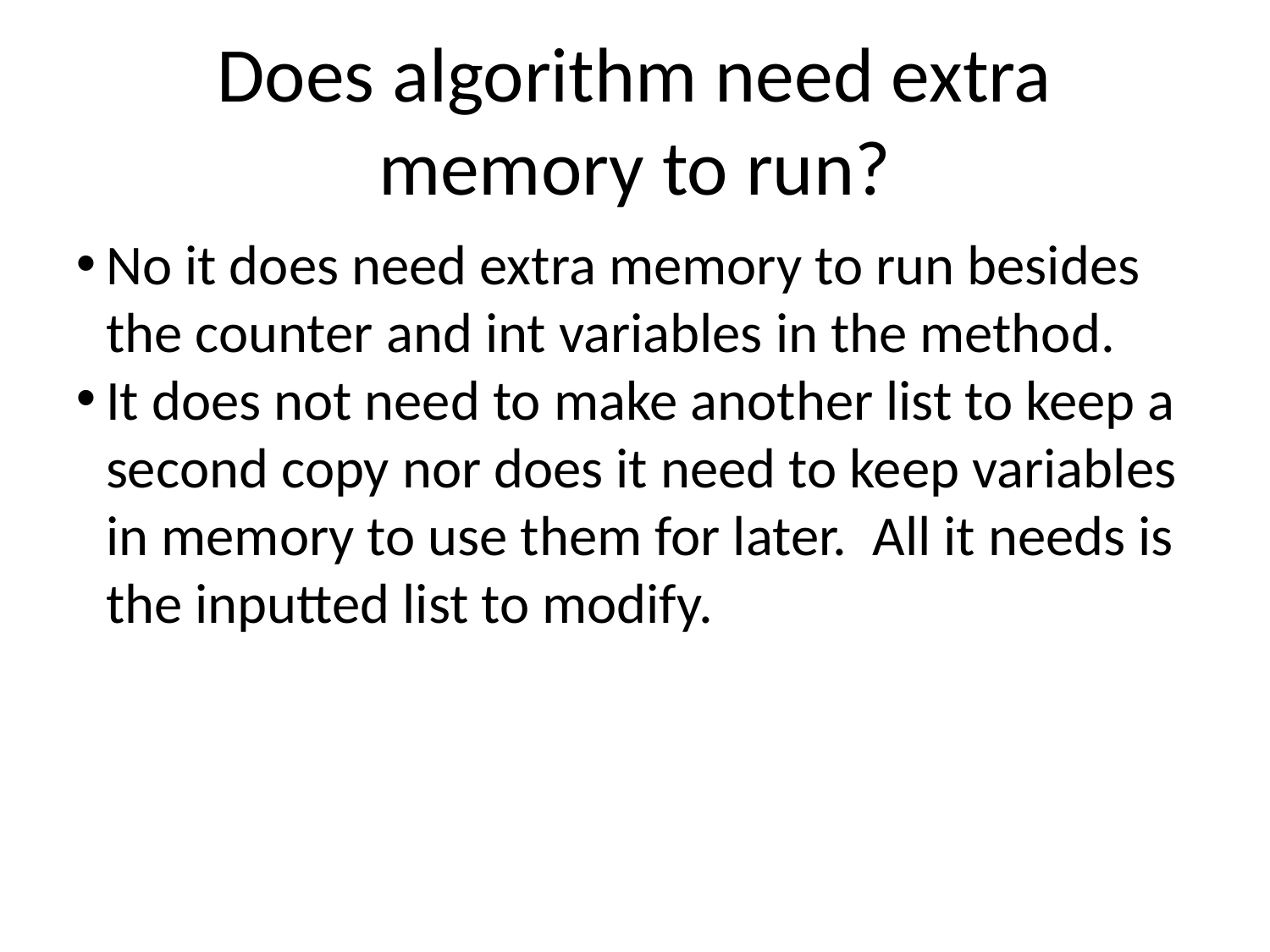

Does algorithm need extra memory to run?
No it does need extra memory to run besides the counter and int variables in the method.
It does not need to make another list to keep a second copy nor does it need to keep variables in memory to use them for later.  All it needs is the inputted list to modify.